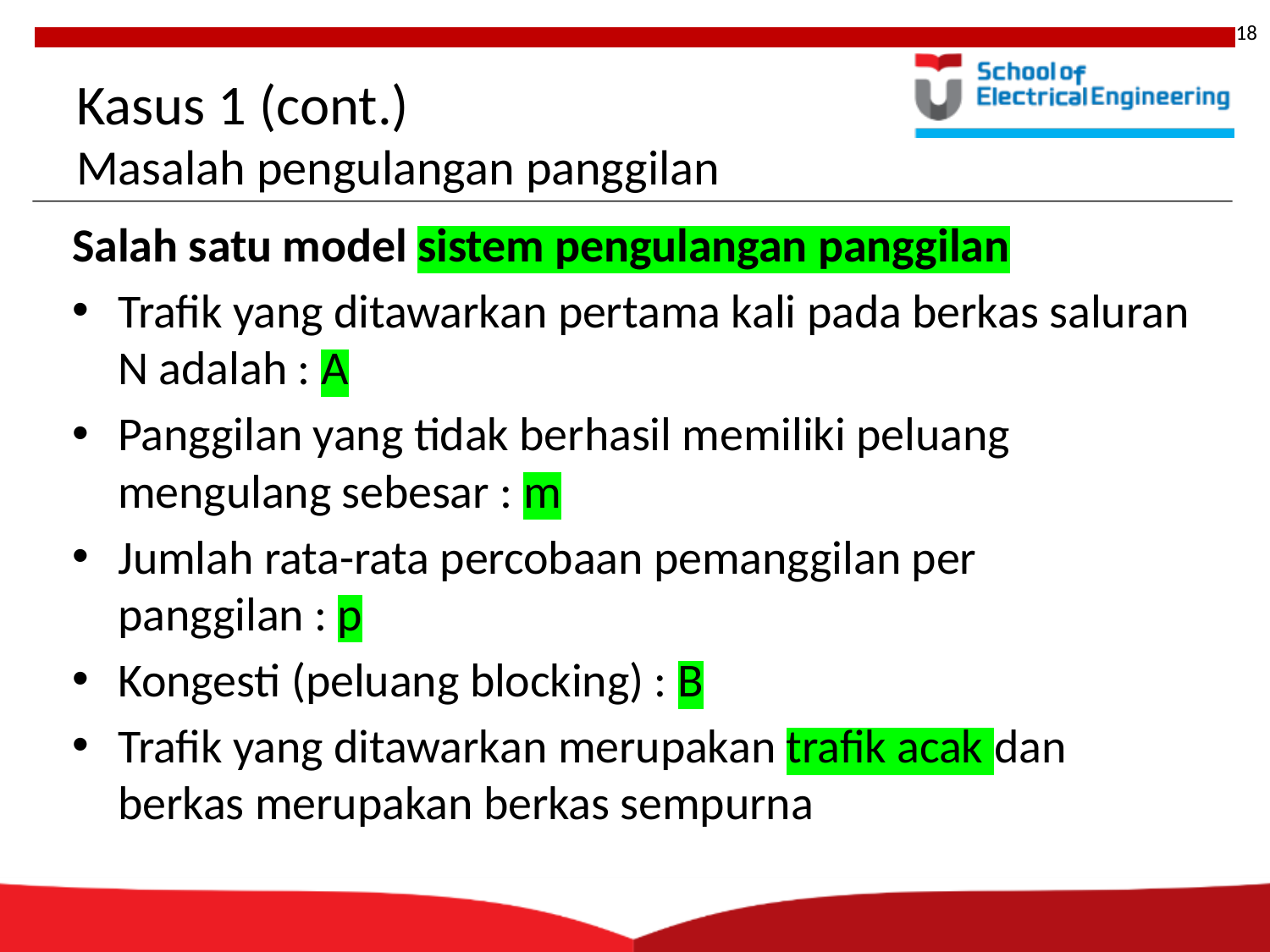

18
# Kasus 1 (cont.) Masalah pengulangan panggilan
Salah satu model sistem pengulangan panggilan
Trafik yang ditawarkan pertama kali pada berkas saluran N adalah : A
Panggilan yang tidak berhasil memiliki peluang mengulang sebesar : m
Jumlah rata-rata percobaan pemanggilan per panggilan : p
Kongesti (peluang blocking) : B
Trafik yang ditawarkan merupakan trafik acak dan berkas merupakan berkas sempurna